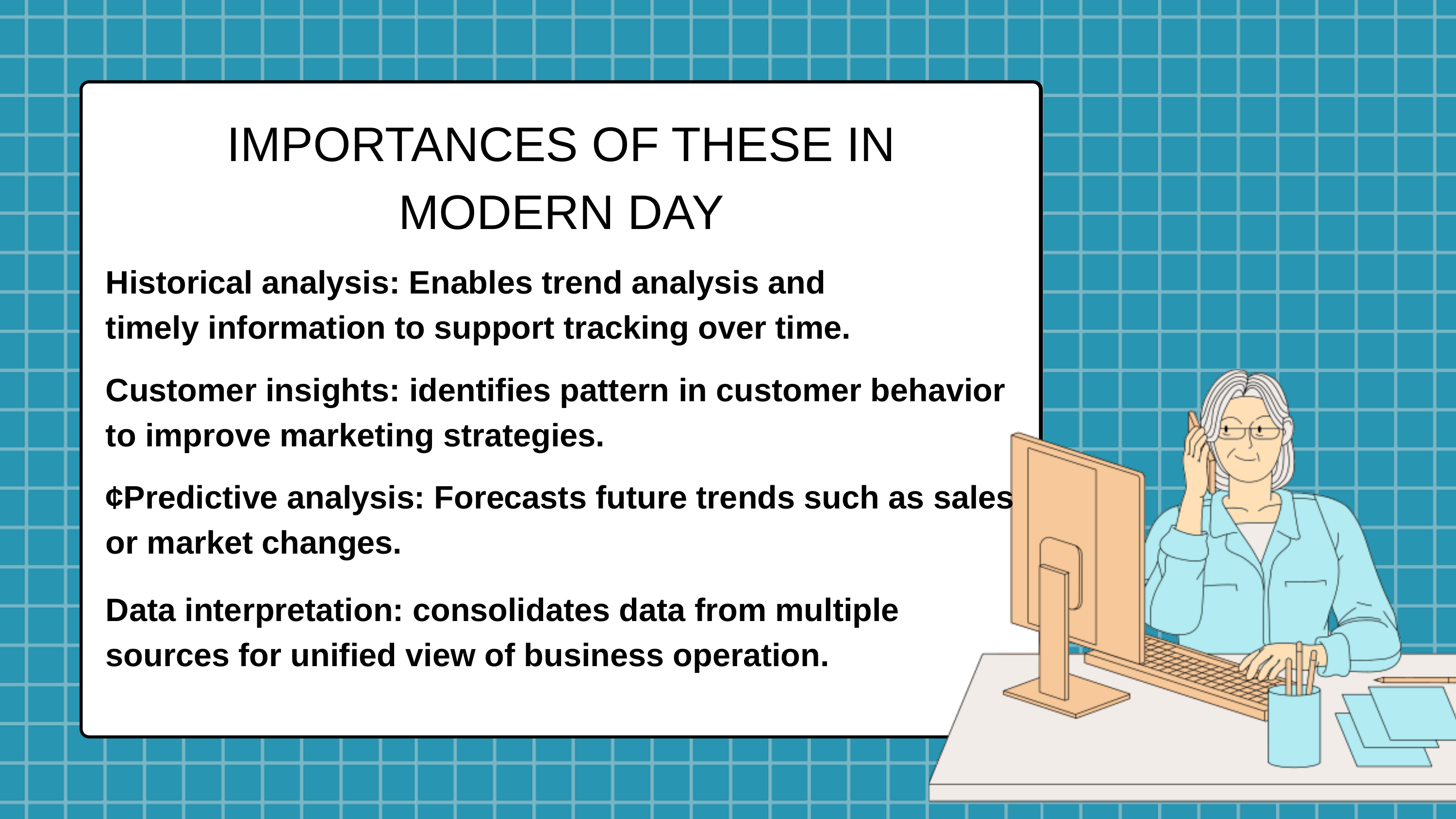

IMPORTANCES OF THESE IN MODERN DAY
Historical analysis: Enables trend analysis and timely information to support tracking over time.
Customer insights: identifies pattern in customer behavior to improve marketing strategies.

¢Predictive analysis: Forecasts future trends such as sales or market changes.

Data interpretation: consolidates data from multiple sources for unified view of business operation.